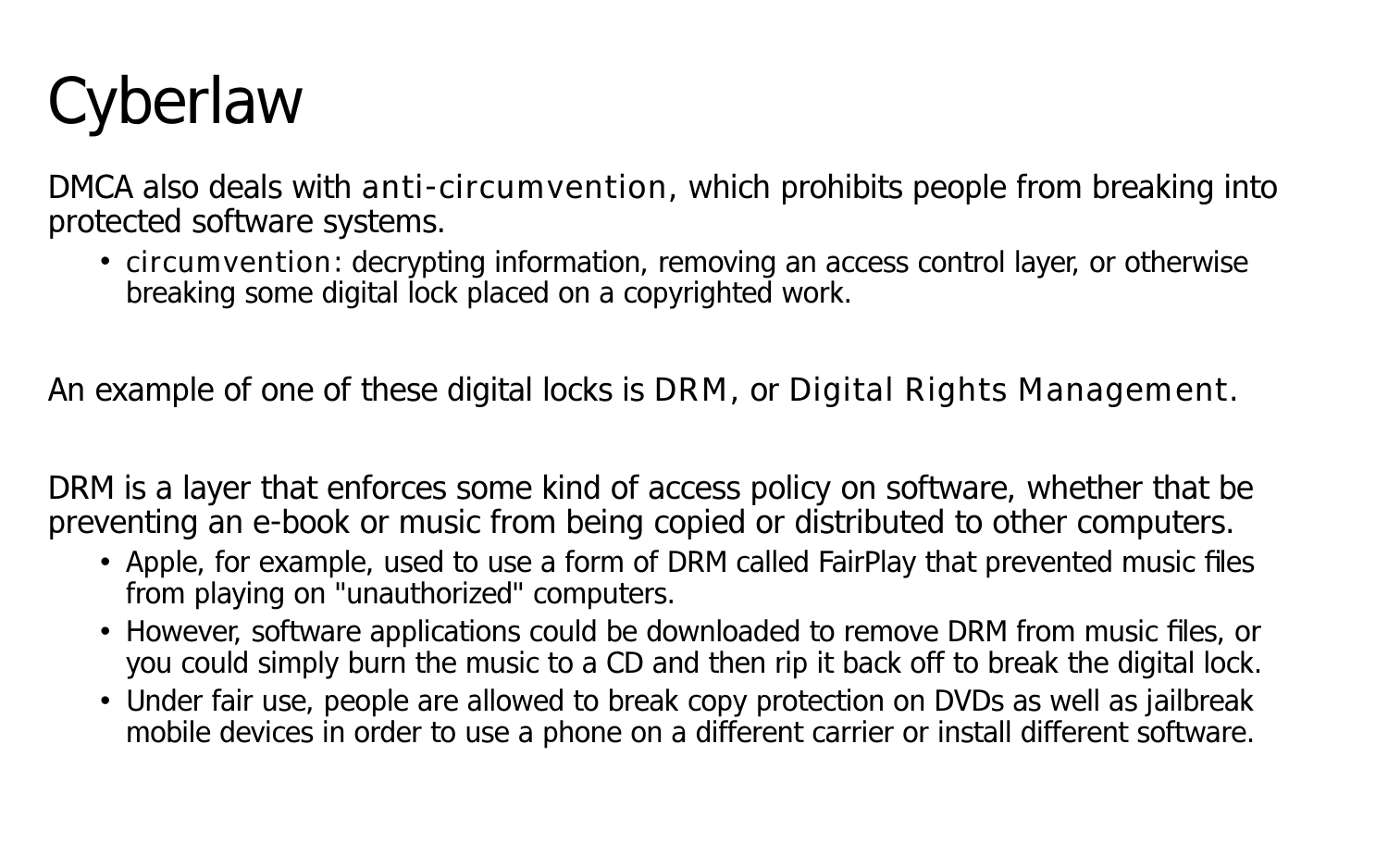

# Cyberlaw
DMCA also deals with anti-circumvention, which prohibits people from breaking into protected software systems.
circumvention: decrypting information, removing an access control layer, or otherwise breaking some digital lock placed on a copyrighted work.

An example of one of these digital locks is DRM, or Digital Rights Management.

DRM is a layer that enforces some kind of access policy on software, whether that be preventing an e-book or music from being copied or distributed to other computers.
Apple, for example, used to use a form of DRM called FairPlay that prevented music files from playing on "unauthorized" computers.
However, software applications could be downloaded to remove DRM from music files, or you could simply burn the music to a CD and then rip it back off to break the digital lock.
Under fair use, people are allowed to break copy protection on DVDs as well as jailbreak mobile devices in order to use a phone on a different carrier or install different software.